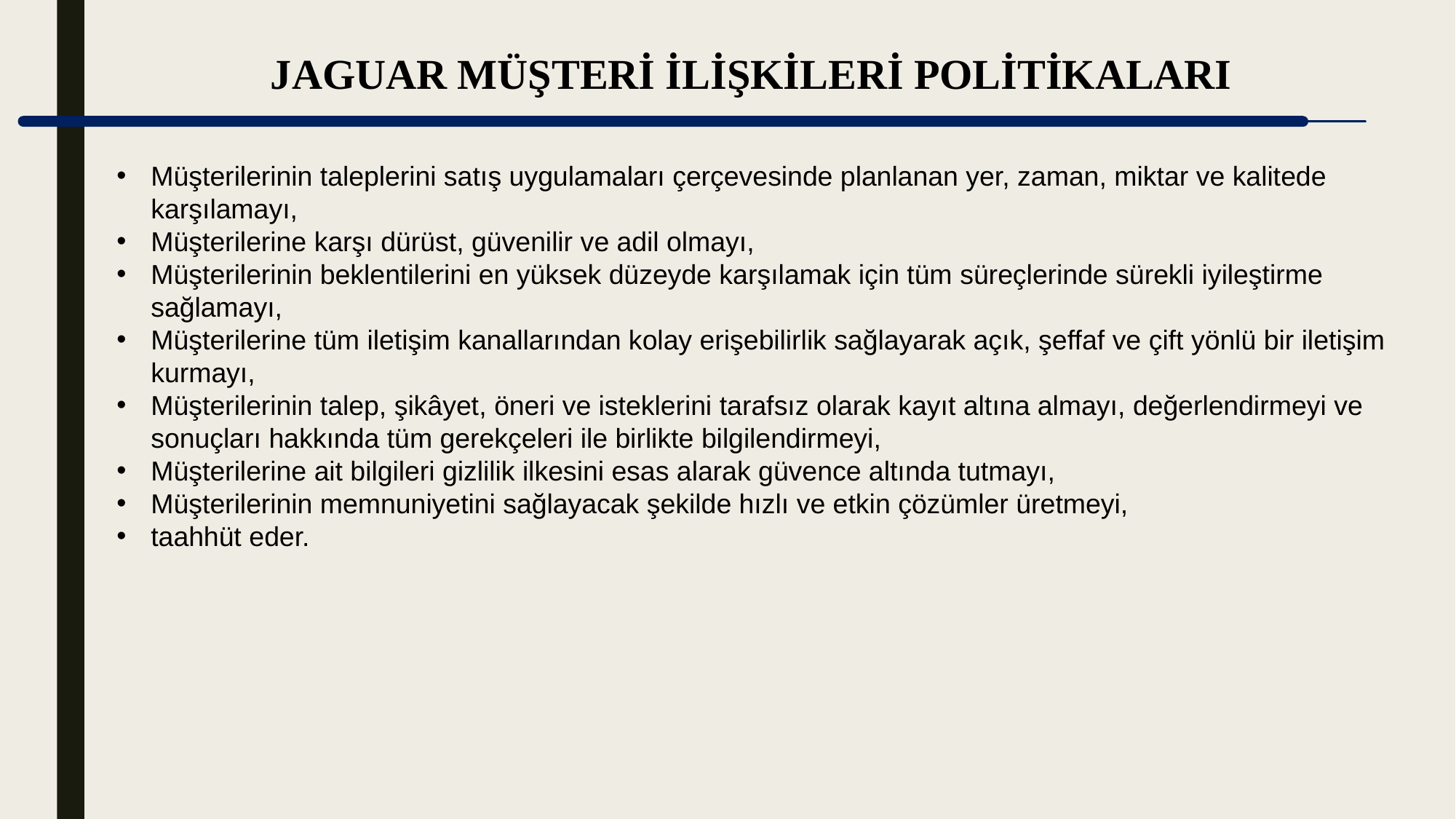

JAGUAR MÜŞTERİ İLİŞKİLERİ POLİTİKALARI

Müşterilerinin taleplerini satış uygulamaları çerçevesinde planlanan yer, zaman, miktar ve kalitede karşılamayı,
Müşterilerine karşı dürüst, güvenilir ve adil olmayı,
Müşterilerinin beklentilerini en yüksek düzeyde karşılamak için tüm süreçlerinde sürekli iyileştirme sağlamayı,
Müşterilerine tüm iletişim kanallarından kolay erişebilirlik sağlayarak açık, şeffaf ve çift yönlü bir iletişim kurmayı,
Müşterilerinin talep, şikâyet, öneri ve isteklerini tarafsız olarak kayıt altına almayı, değerlendirmeyi ve sonuçları hakkında tüm gerekçeleri ile birlikte bilgilendirmeyi,
Müşterilerine ait bilgileri gizlilik ilkesini esas alarak güvence altında tutmayı,
Müşterilerinin memnuniyetini sağlayacak şekilde hızlı ve etkin çözümler üretmeyi,
taahhüt eder.